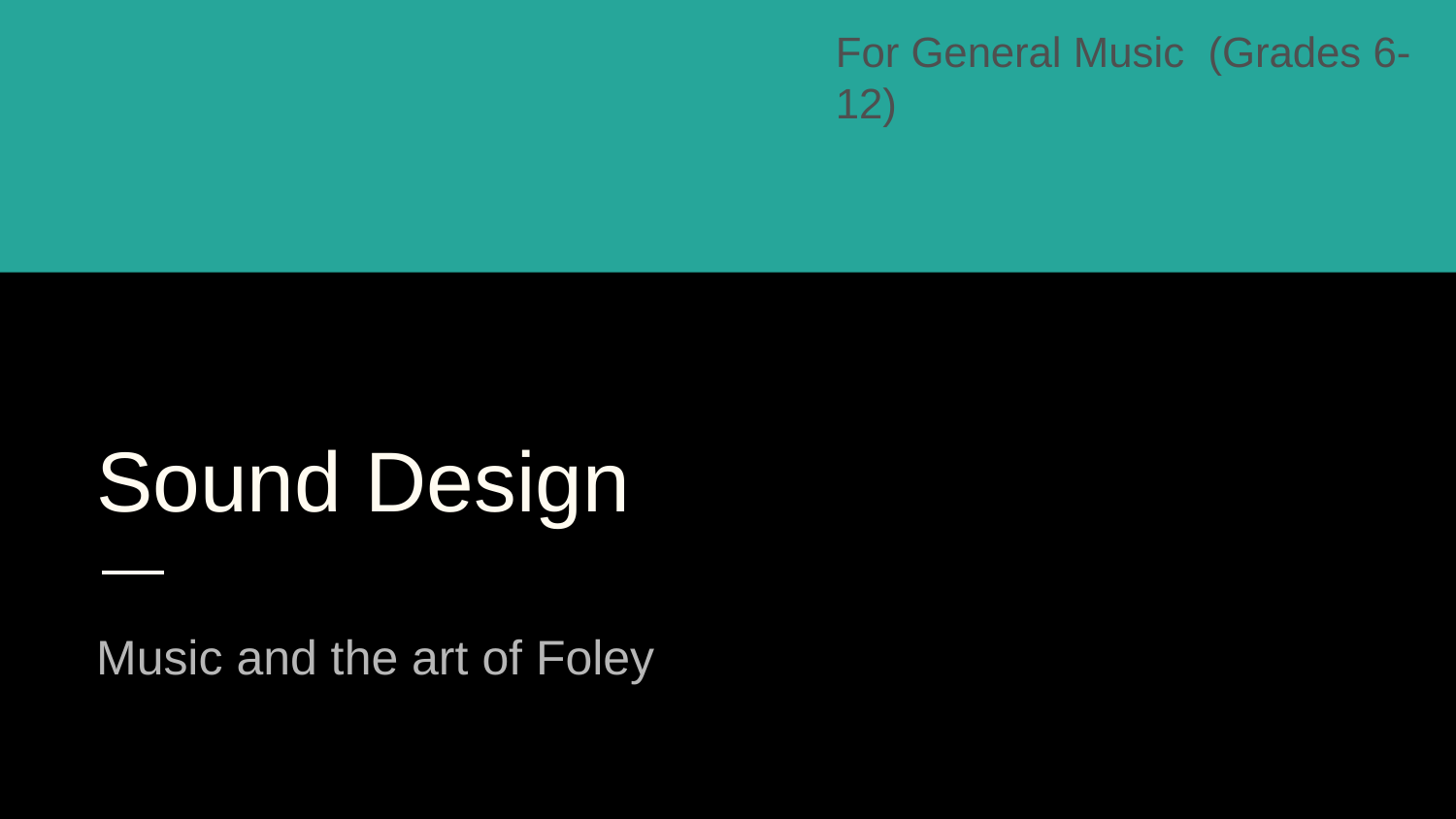

For General Music  (Grades 6-12)
# Sound Design
Music and the art of Foley